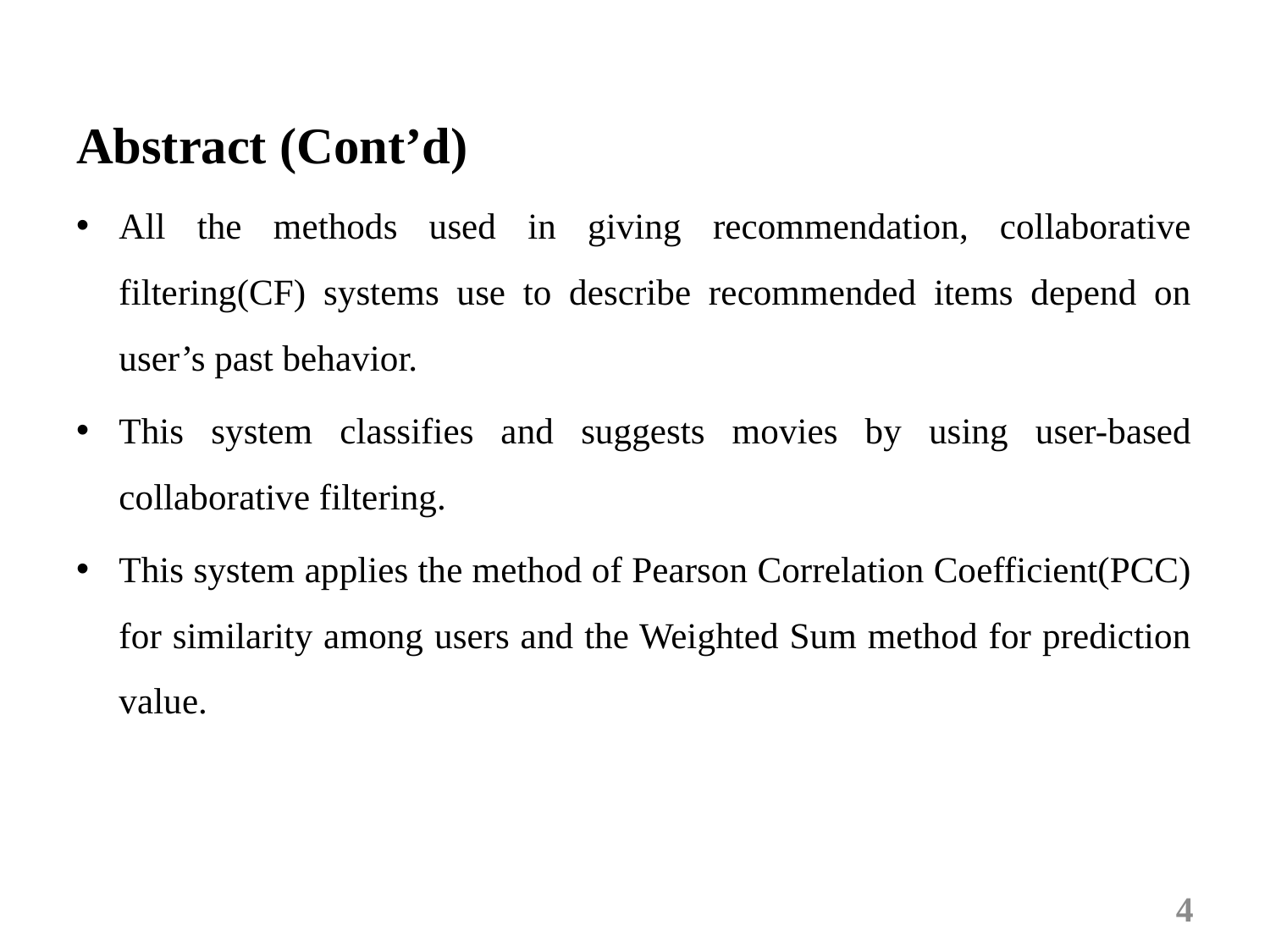

Abstract (Cont’d)
All the methods used in giving recommendation, collaborative filtering(CF) systems use to describe recommended items depend on user’s past behavior.
This system classifies and suggests movies by using user-based collaborative filtering.
This system applies the method of Pearson Correlation Coefficient(PCC) for similarity among users and the Weighted Sum method for prediction value.

4